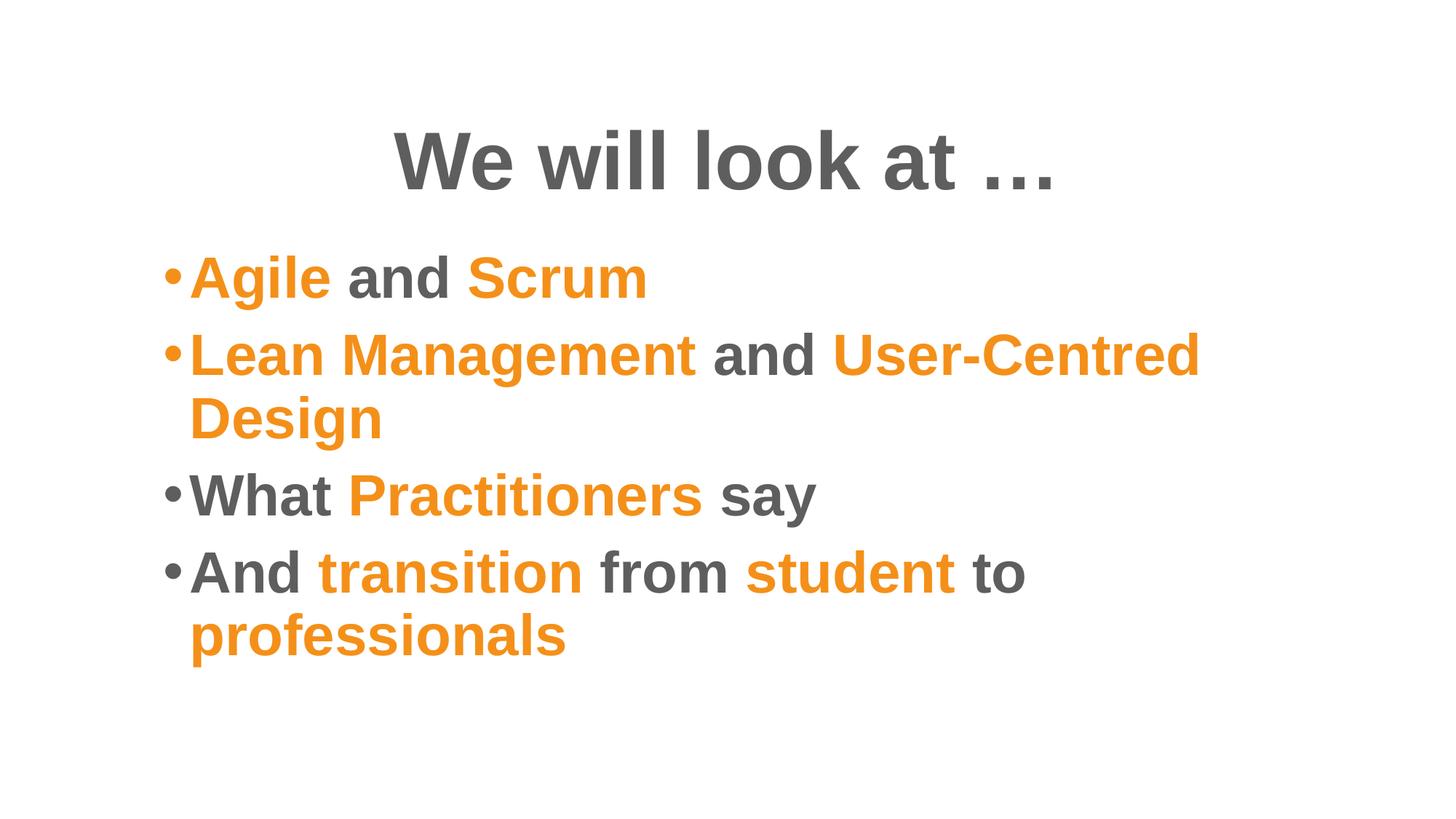

# We will look at …
Agile and Scrum
Lean Management and User-Centred Design
What Practitioners say
And transition from student to professionals